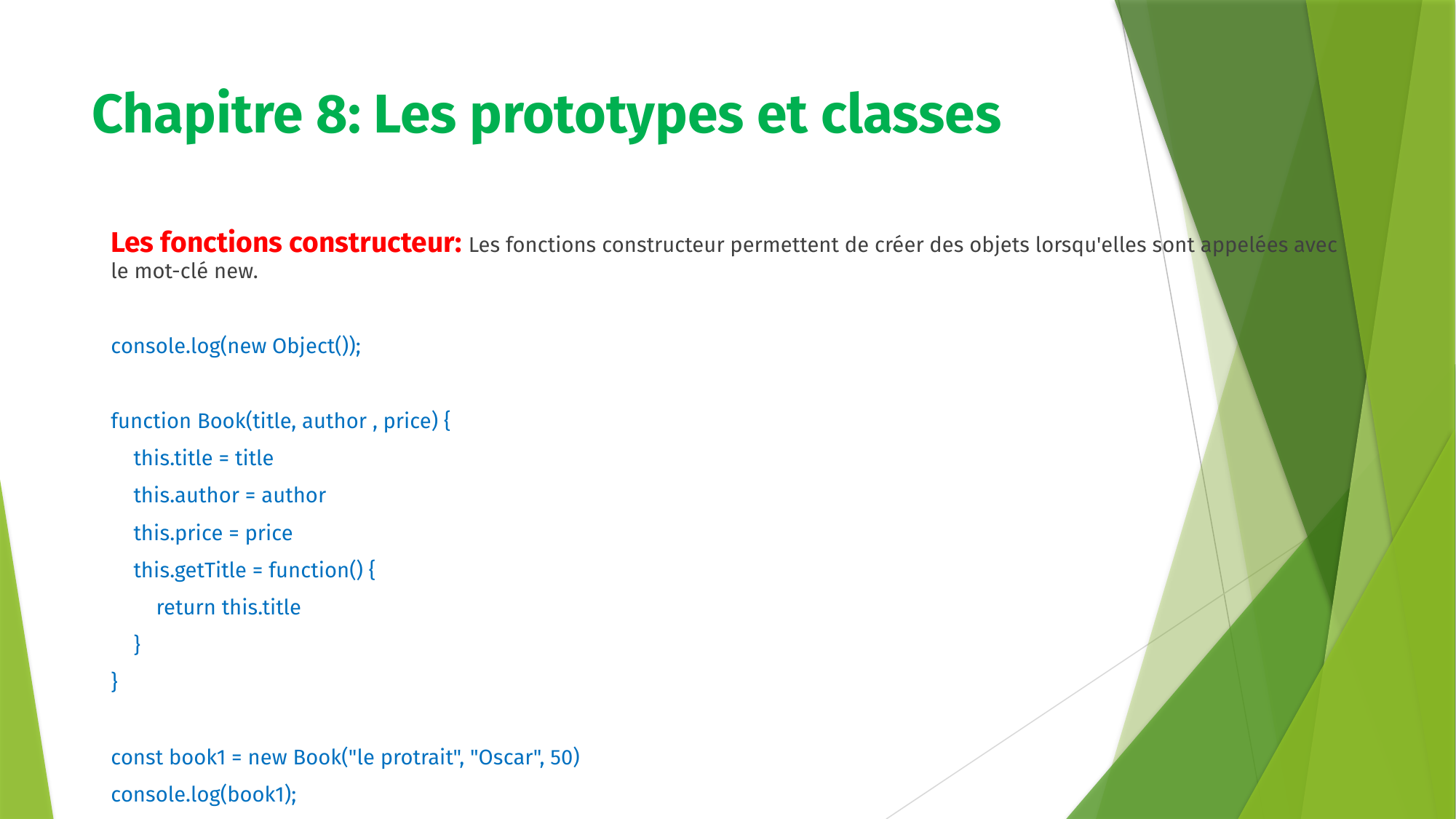

# Chapitre 8: Les prototypes et classes
Les fonctions constructeur: Les fonctions constructeur permettent de créer des objets lorsqu'elles sont appelées avec le mot-clé new.

console.log(new Object());

function Book(title, author , price) {
    this.title = title
    this.author = author
    this.price = price
    this.getTitle = function() {
        return this.title
    }
}

const book1 = new Book("le protrait", "Oscar", 50)
console.log(book1);